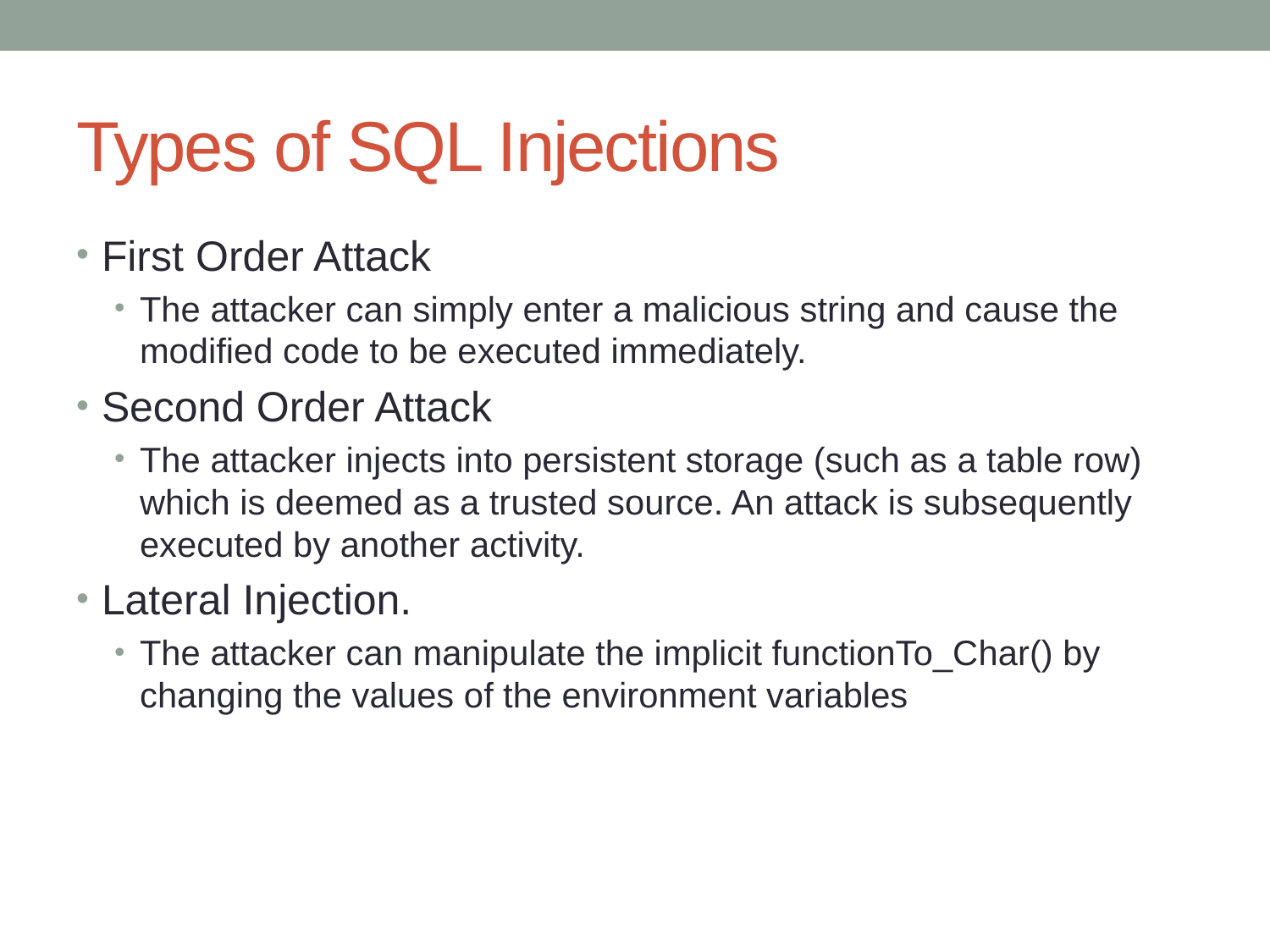

# Types of SQL Injections
First Order Attack
The attacker can simply enter a malicious string and cause the modified code to be executed immediately.
Second Order Attack
The attacker injects into persistent storage (such as a table row) which is deemed as a trusted source. An attack is subsequently executed by another activity.
Lateral Injection.
The attacker can manipulate the implicit functionTo_Char() by changing the values of the environment variables